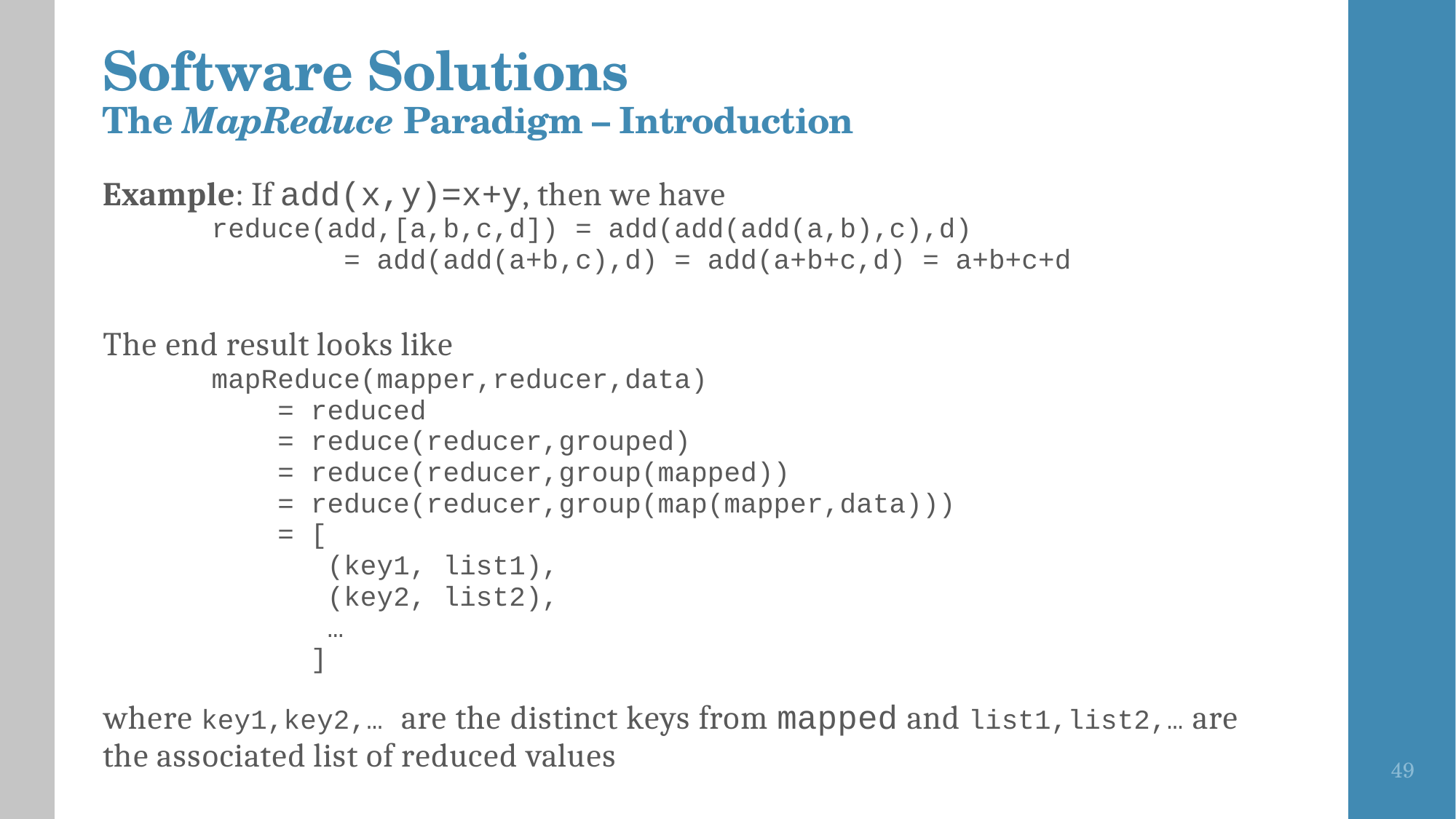

# Software Solutions The MapReduce Paradigm – Introduction
Example: If add(x,y)=x+y, then we have
	reduce(add,[a,b,c,d]) = add(add(add(a,b),c),d)
	        = add(add(a+b,c),d) = add(a+b+c,d) = a+b+c+d

The end result looks like
	mapReduce(mapper,reducer,data)
	    = reduced
	    = reduce(reducer,grouped)
	    = reduce(reducer,group(mapped))
	    = reduce(reducer,group(map(mapper,data)))
	    = [
	       (key1, list1),
	       (key2, list2),
	       …
	      ]
where key1,key2,… are the distinct keys from mapped and list1,list2,… are the associated list of reduced values
49